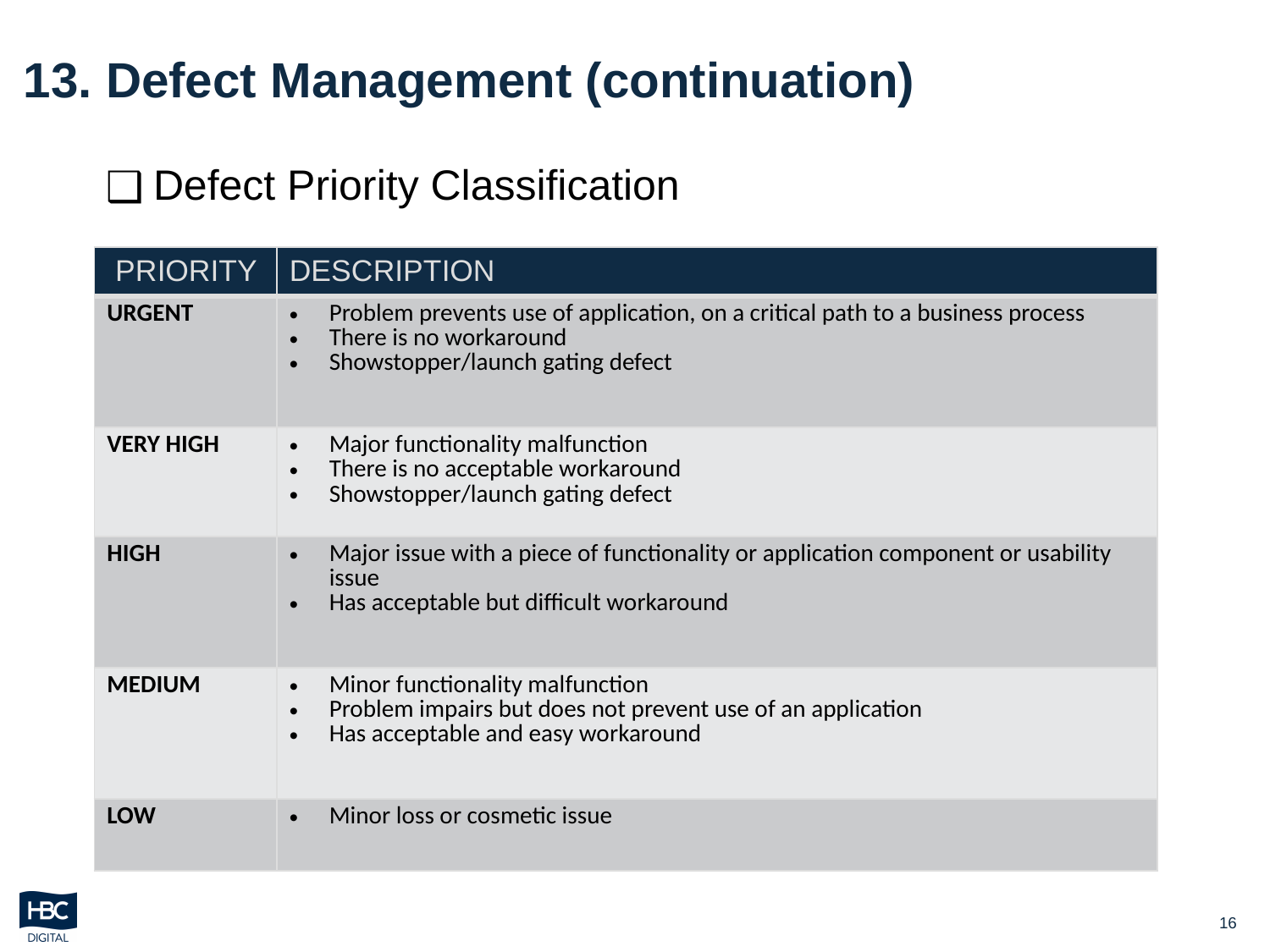

# 13. Defect Management (continuation)
Defect Priority Classification
| PRIORITY | DESCRIPTION |
| --- | --- |
| URGENT | Problem prevents use of application, on a critical path to a business process There is no workaround Showstopper/launch gating defect |
| VERY HIGH | Major functionality malfunction There is no acceptable workaround Showstopper/launch gating defect |
| HIGH | Major issue with a piece of functionality or application component or usability issue Has acceptable but difficult workaround |
| MEDIUM | Minor functionality malfunction Problem impairs but does not prevent use of an application Has acceptable and easy workaround |
| LOW | Minor loss or cosmetic issue |